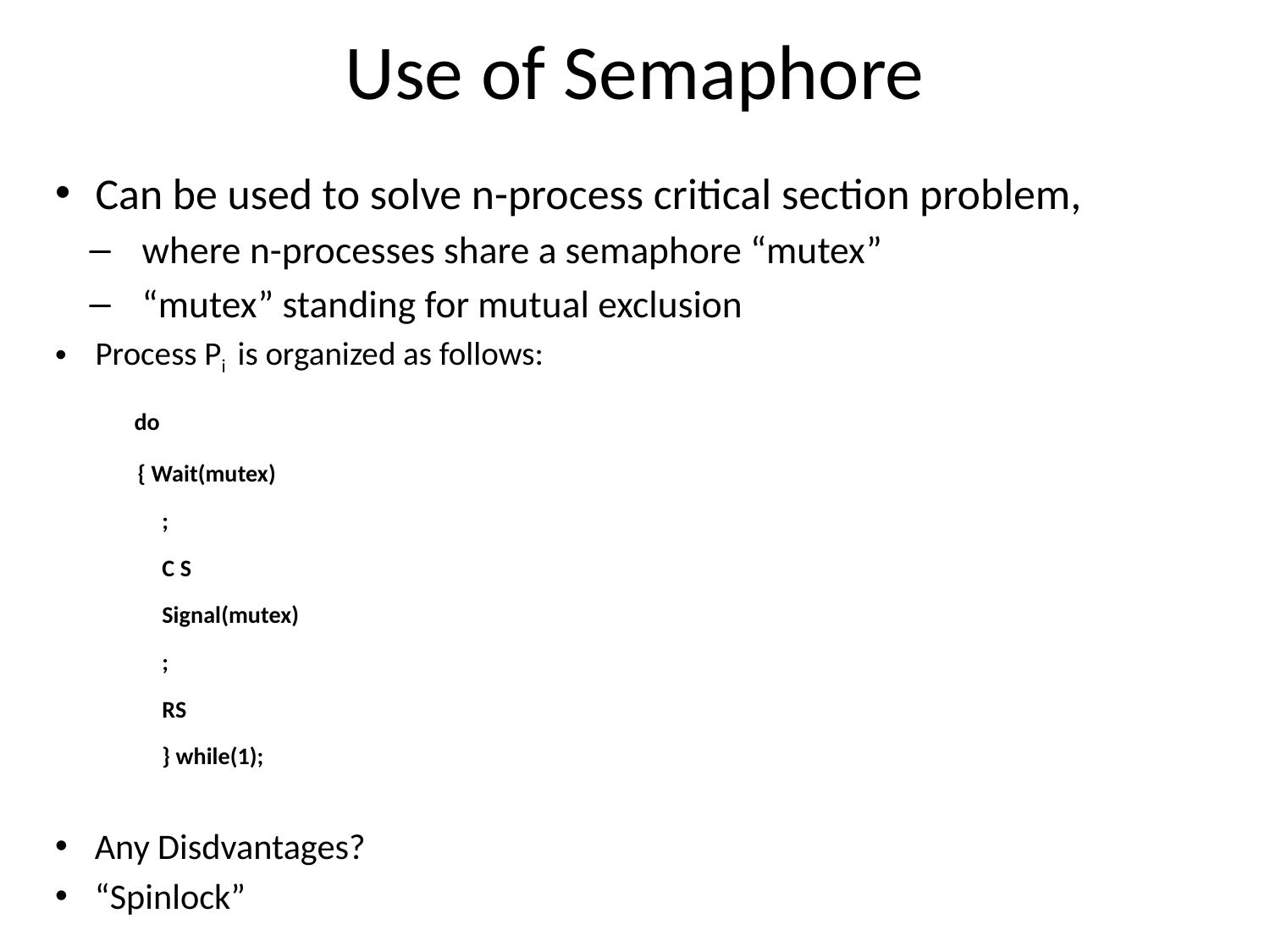

# Use of Semaphore
Can be used to solve n-process critical section problem,
where n-processes share a semaphore “mutex”
“mutex” standing for mutual exclusion
Process Pi  is organized as follows:
           do
               { Wait(mutex)
;
C S
Signal(mutex)
;
RS
} while(1);

Any Disdvantages?
“Spinlock”